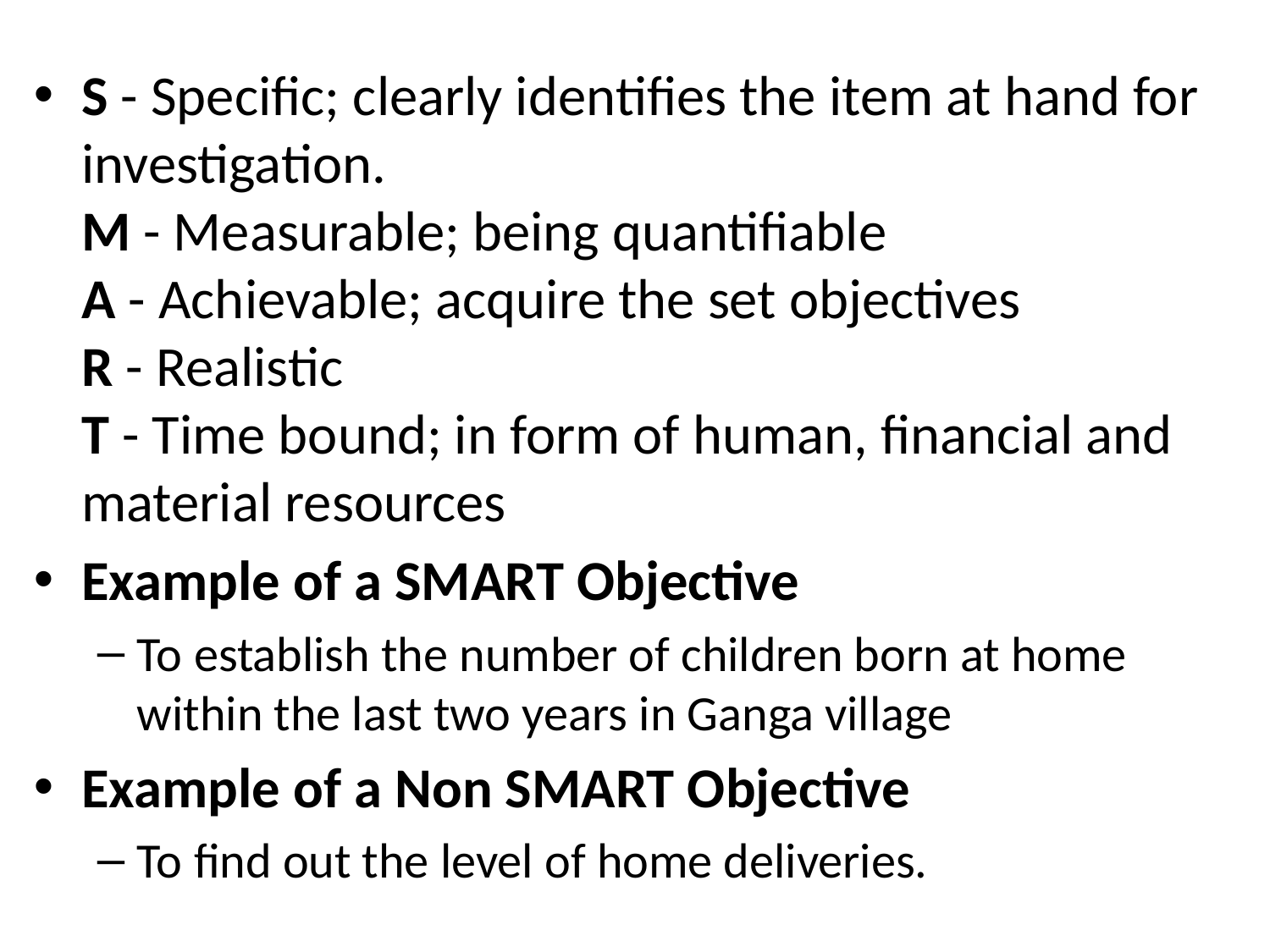

S - Specific; clearly identifies the item at hand for investigation.
M - Measurable; being quantifiable
A - Achievable; acquire the set objectives
R - Realistic
T - Time bound; in form of human, financial and material resources
Example of a SMART Objective
To establish the number of children born at home within the last two years in Ganga village
Example of a Non SMART Objective
To find out the level of home deliveries.